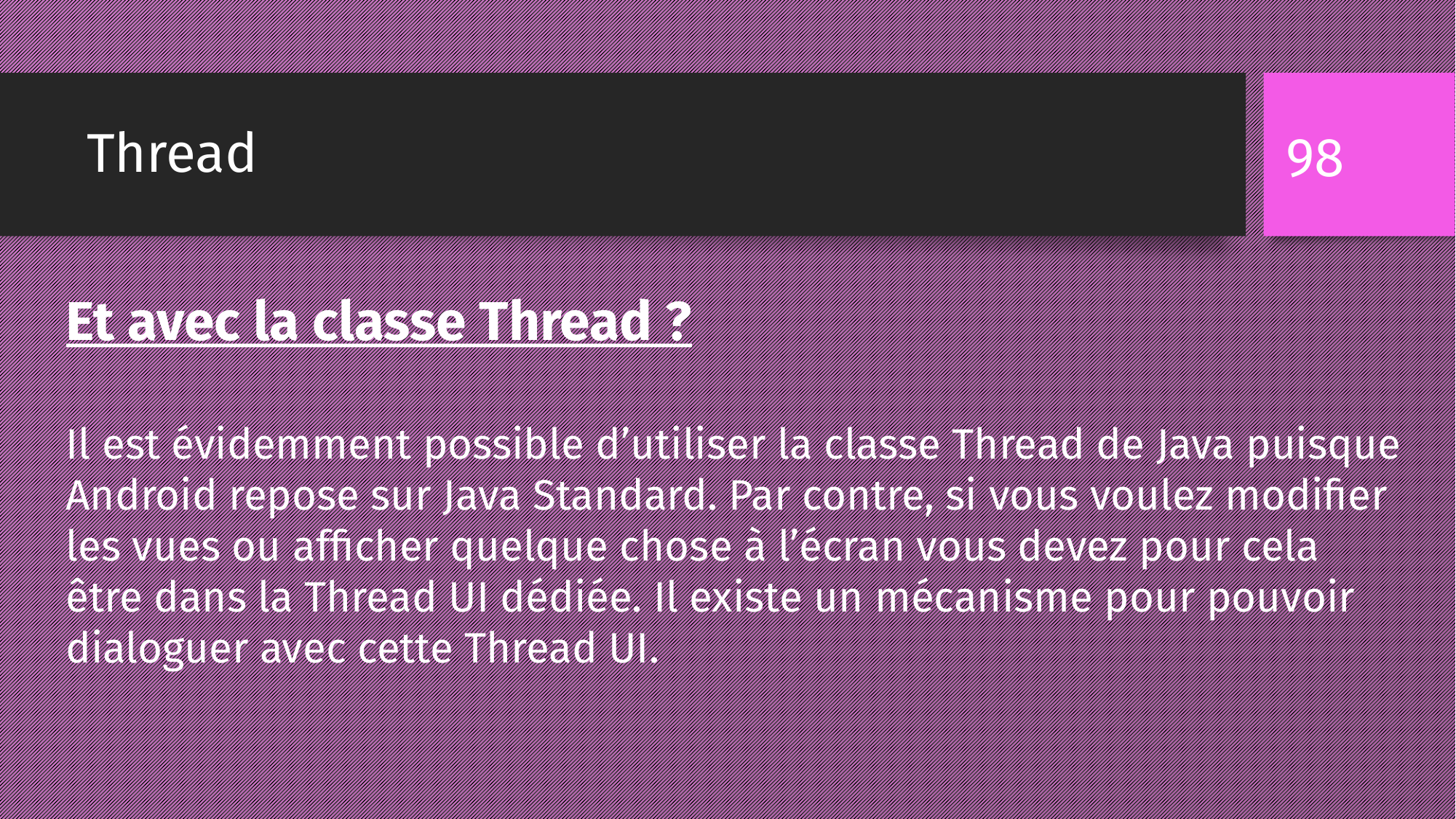

# Thread
98
Et avec la classe Thread ?

Il est évidemment possible d’utiliser la classe Thread de Java puisque Android repose sur Java Standard. Par contre, si vous voulez modifier les vues ou afficher quelque chose à l’écran vous devez pour cela être dans la Thread UI dédiée. Il existe un mécanisme pour pouvoir dialoguer avec cette Thread UI.